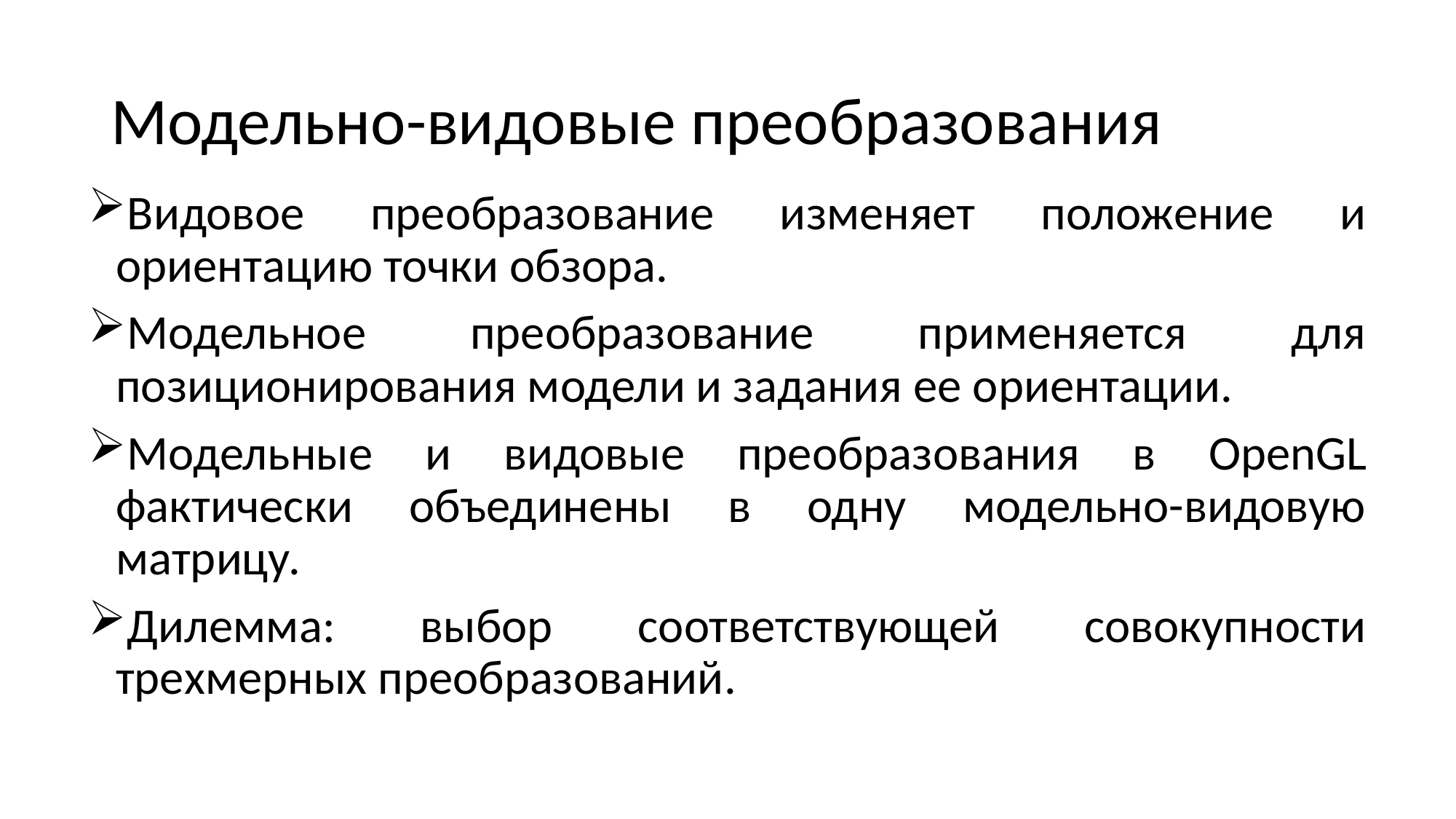

# Модельно-видовые преобразования
Видовое преобразование изменяет положение и ориентацию точки обзора.
Модельное преобразование применяется для позиционирования модели и задания ее ориентации.
Модельные и видовые преобразования в OpenGL фактически объединены в одну модельно-видовую матрицу.
Дилемма: выбор соответствующей совокупности трехмерных преобразований.